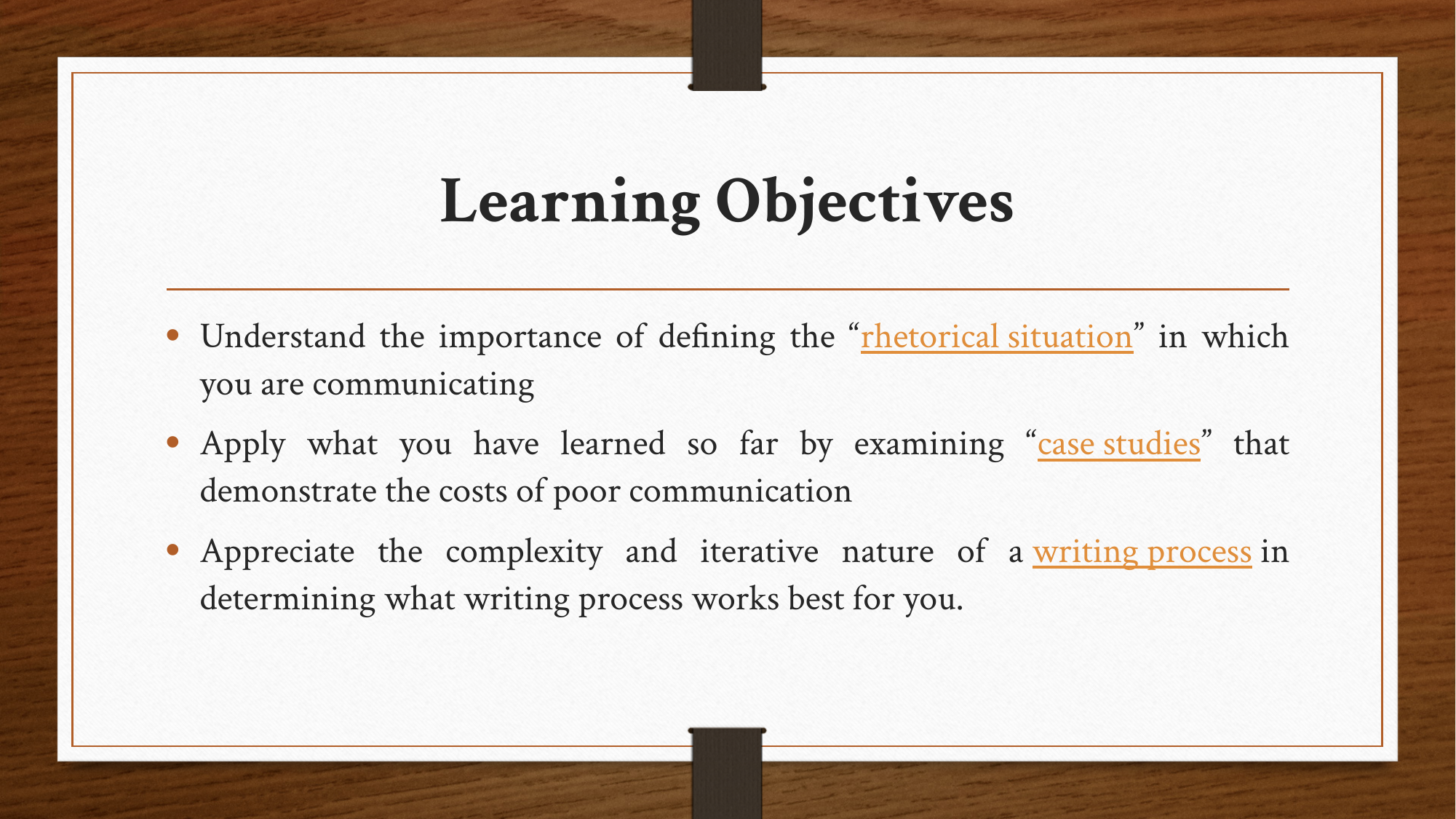

# Learning Objectives
Understand the importance of defining the “rhetorical situation” in which you are communicating
Apply what you have learned so far by examining “case studies” that demonstrate the costs of poor communication
Appreciate the complexity and iterative nature of a writing process in determining what writing process works best for you.